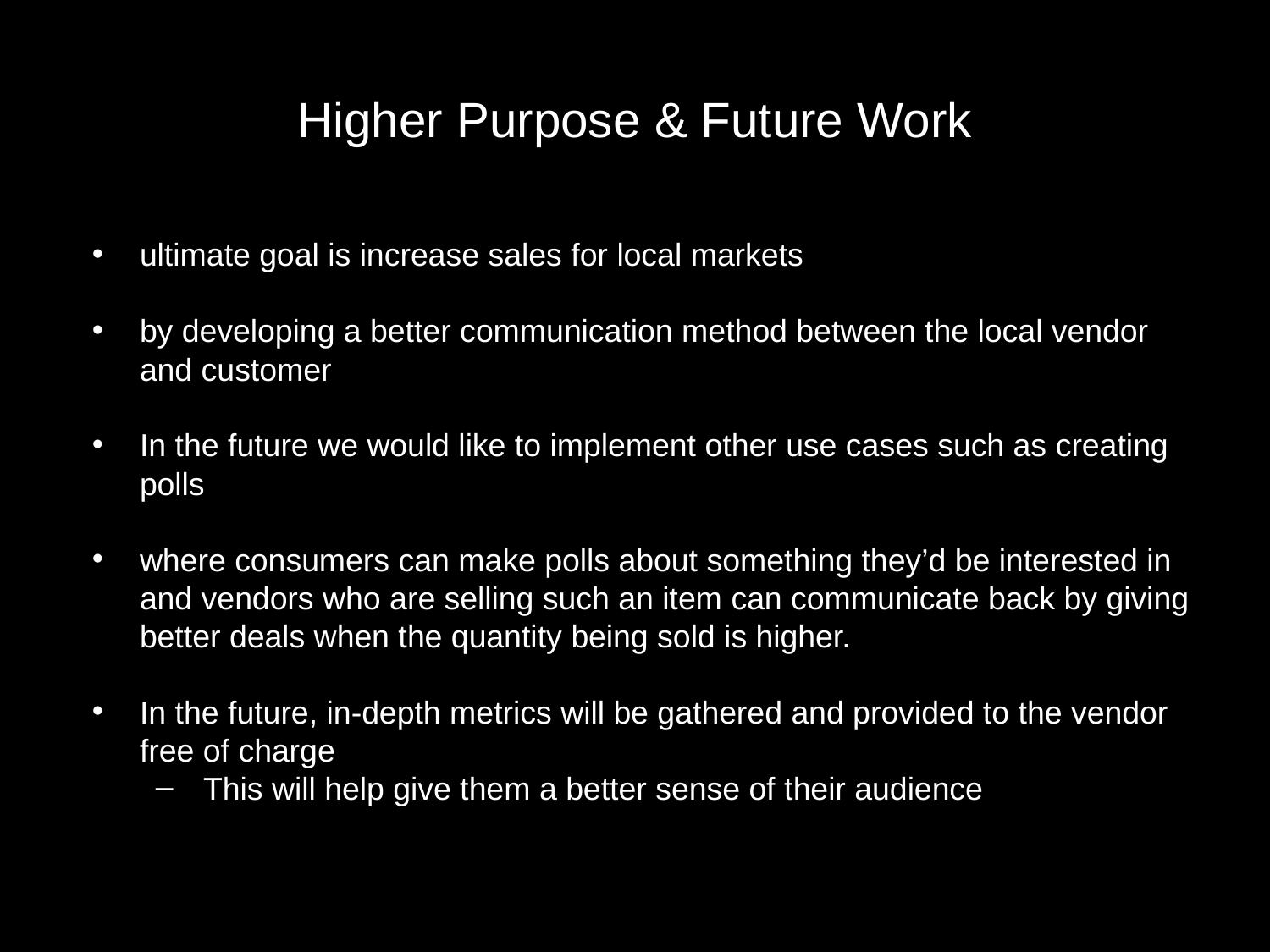

# Higher Purpose & Future Work
ultimate goal is increase sales for local markets

by developing a better communication method between the local vendor and customer

In the future we would like to implement other use cases such as creating polls

where consumers can make polls about something they’d be interested in and vendors who are selling such an item can communicate back by giving better deals when the quantity being sold is higher.

In the future, in-depth metrics will be gathered and provided to the vendor free of charge
This will help give them a better sense of their audience